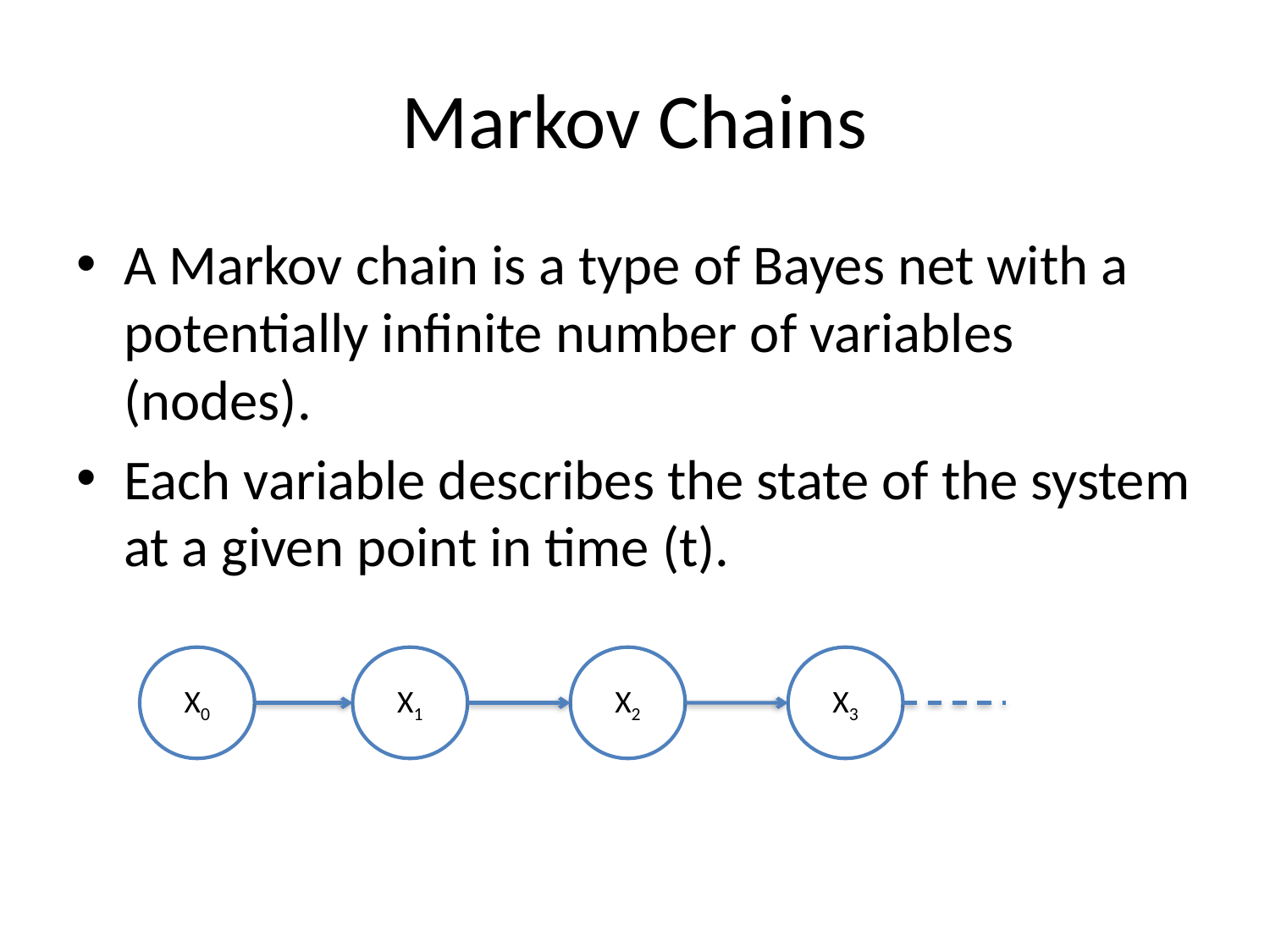

# Markov Chains
A Markov chain is a type of Bayes net with a potentially infinite number of variables (nodes).
Each variable describes the state of the system at a given point in time (t).

X0
X1
X2
X3